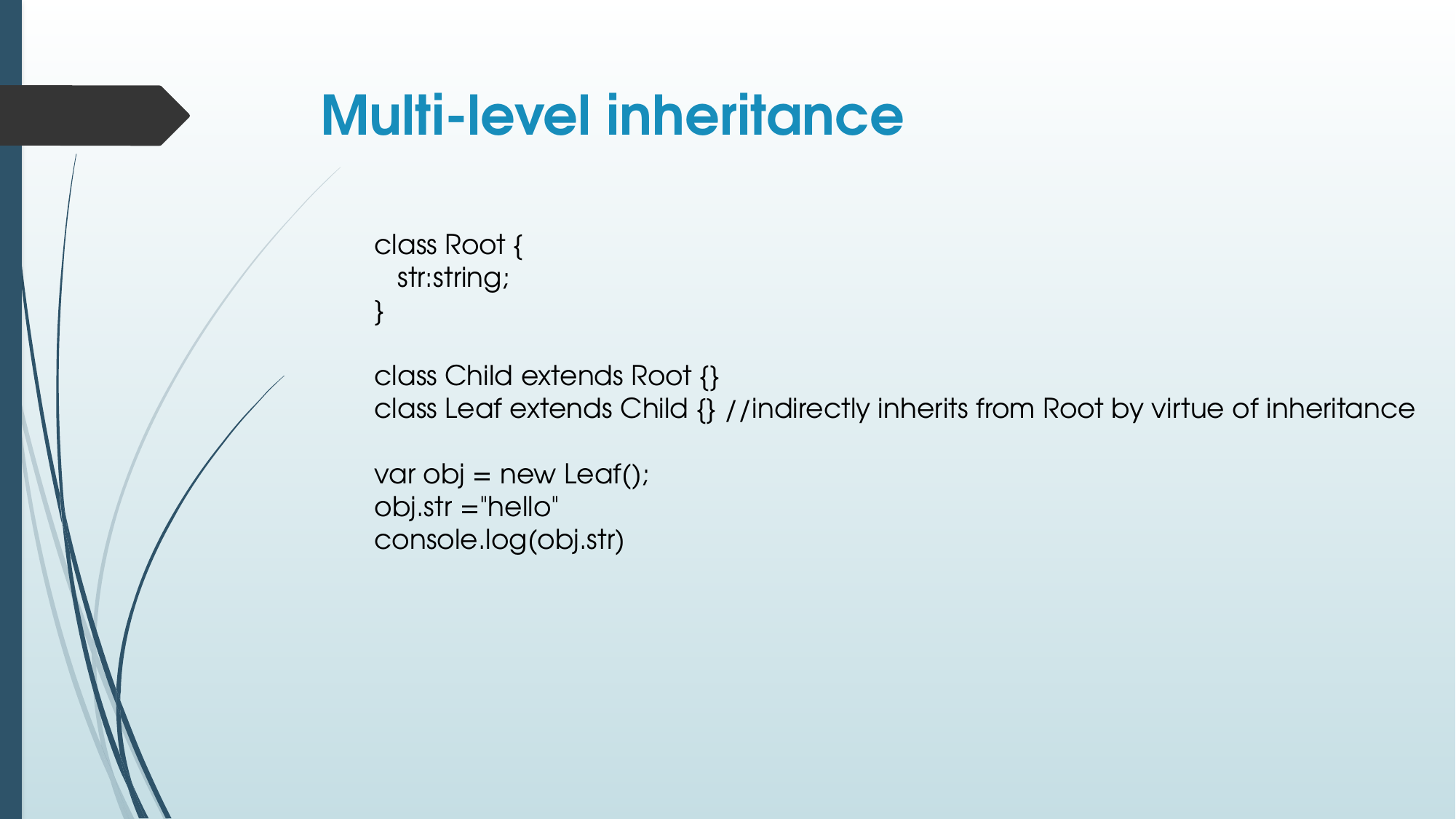

# Multi-level inheritance
class Root {
   str:string;
}

class Child extends Root {}
class Leaf extends Child {} //indirectly inherits from Root by virtue of inheritance

var obj = new Leaf();
obj.str ="hello"
console.log(obj.str)